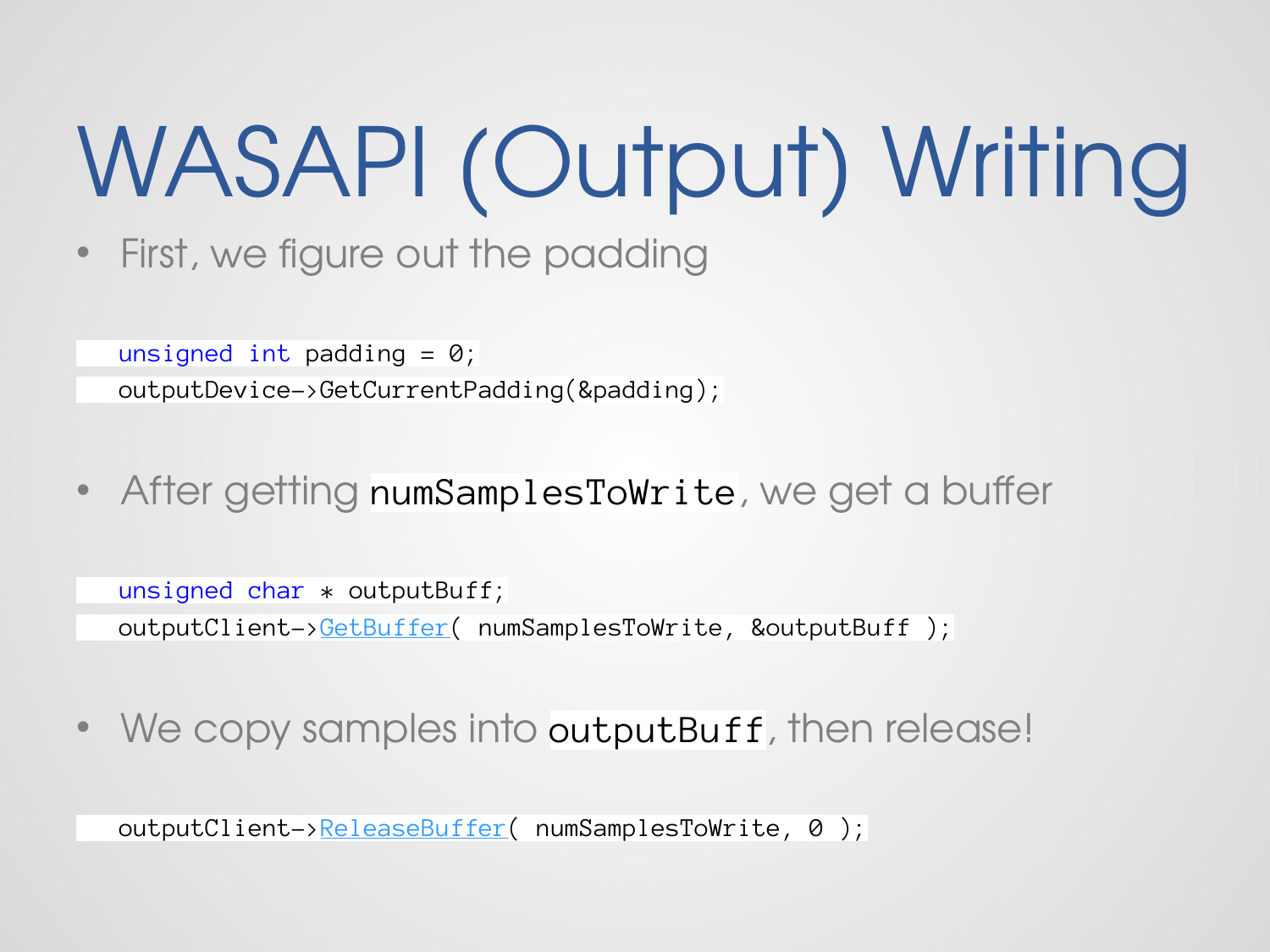

# WASAPI (Output) Writing
First, we figure out the padding

   unsigned int padding = 0;
   outputDevice->GetCurrentPadding(&padding);

After getting numSamplesToWrite, we get a buffer

   unsigned char * outputBuff;
   outputClient->GetBuffer( numSamplesToWrite, &outputBuff );

We copy samples into outputBuff, then release!

   outputClient->ReleaseBuffer( numSamplesToWrite, 0 );